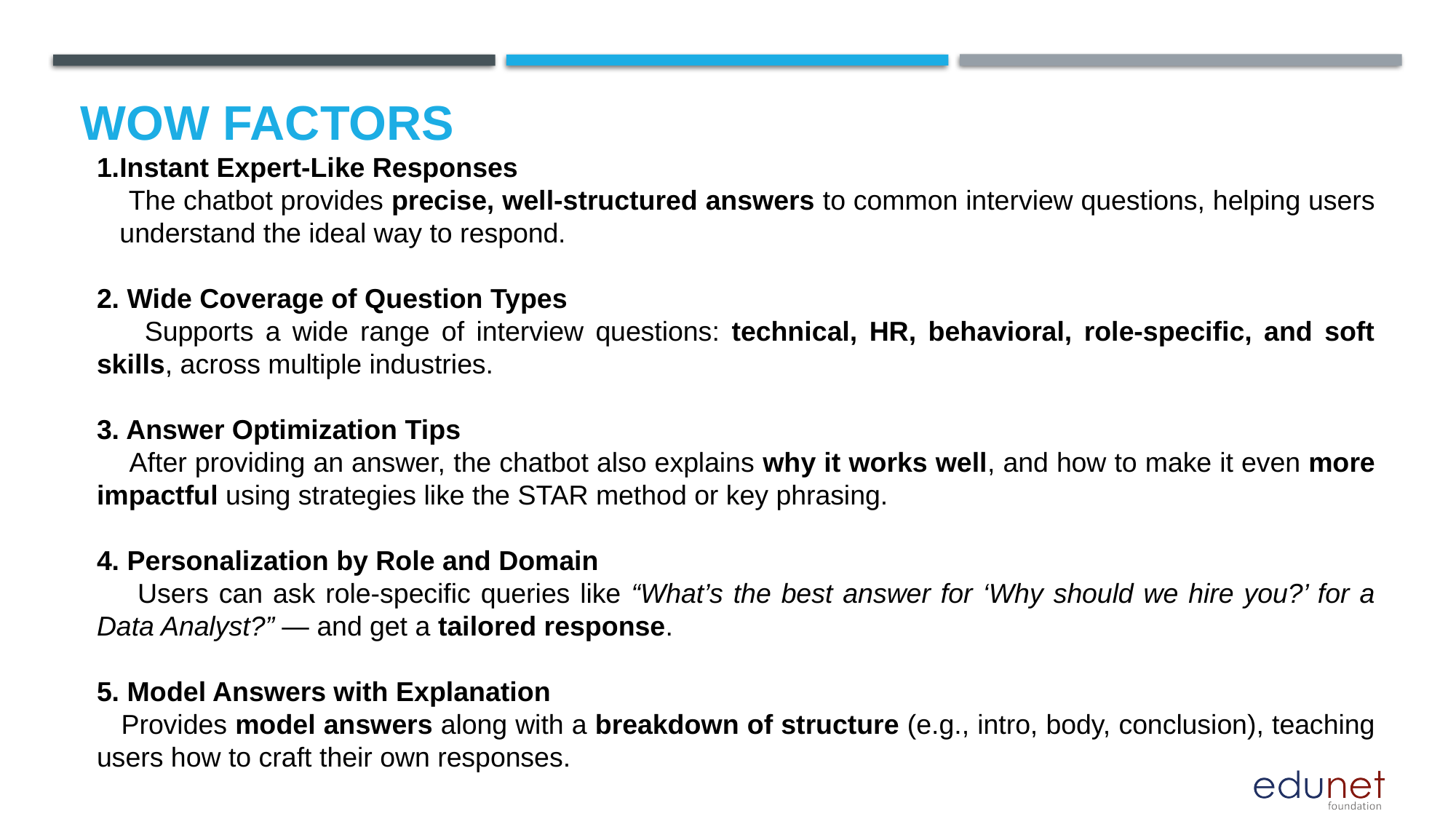

# Wow factors
1.Instant Expert-Like Responses
    The chatbot provides precise, well-structured answers to common interview questions, helping users    understand the ideal way to respond.

2. Wide Coverage of Question Types
    Supports a wide range of interview questions: technical, HR, behavioral, role-specific, and soft skills, across multiple industries.

3. Answer Optimization Tips
    After providing an answer, the chatbot also explains why it works well, and how to make it even more impactful using strategies like the STAR method or key phrasing.

4. Personalization by Role and Domain
    Users can ask role-specific queries like “What’s the best answer for ‘Why should we hire you?’ for a Data Analyst?” — and get a tailored response.

5. Model Answers with Explanation
   Provides model answers along with a breakdown of structure (e.g., intro, body, conclusion), teaching users how to craft their own responses.